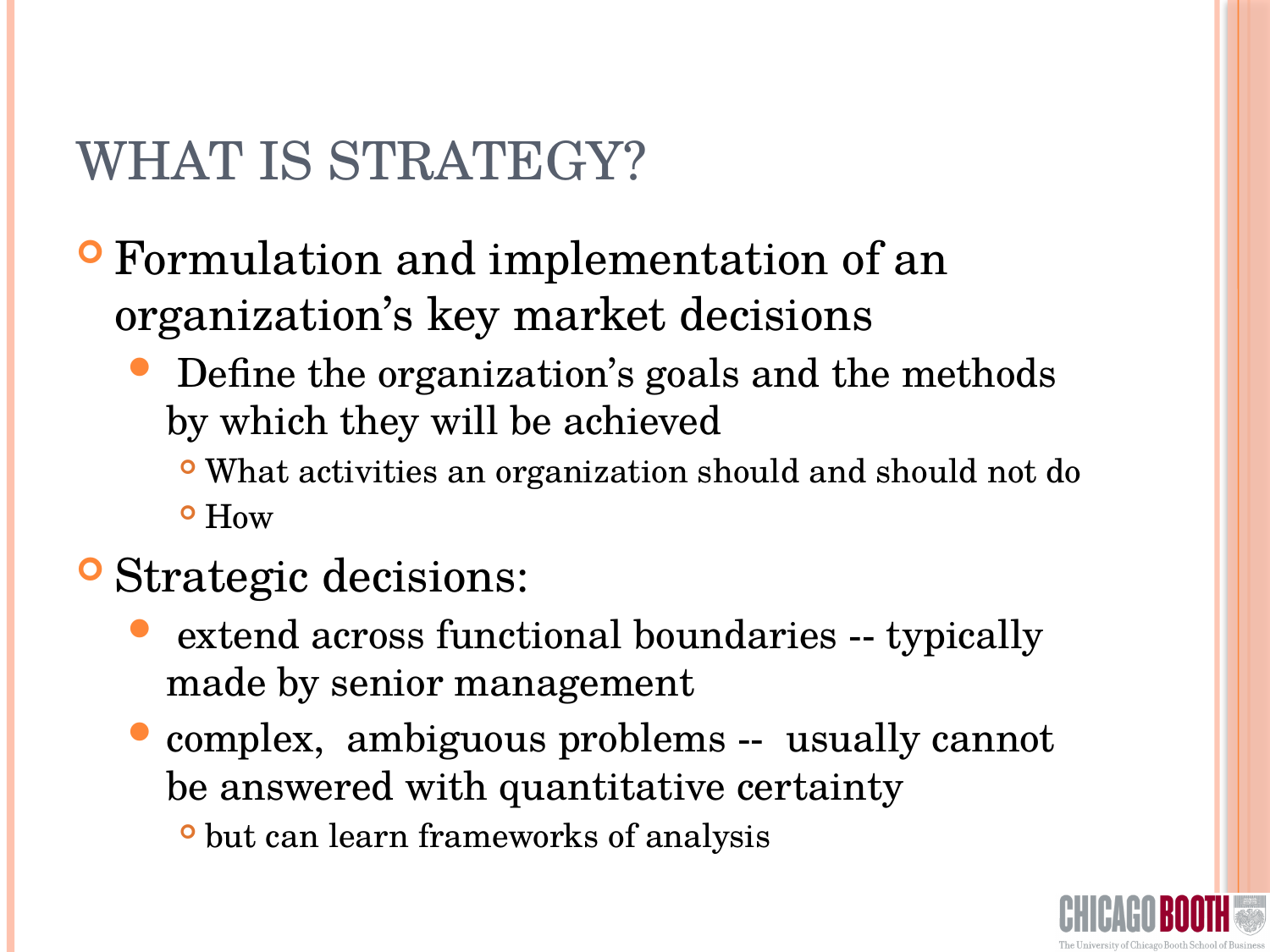

# What is strategy?
Formulation and implementation of an organization’s key market decisions
 Define the organization’s goals and the methods by which they will be achieved
What activities an organization should and should not do
How
Strategic decisions:
 extend across functional boundaries -- typically made by senior management
complex,  ambiguous problems --  usually cannot be answered with quantitative certainty
but can learn frameworks of analysis